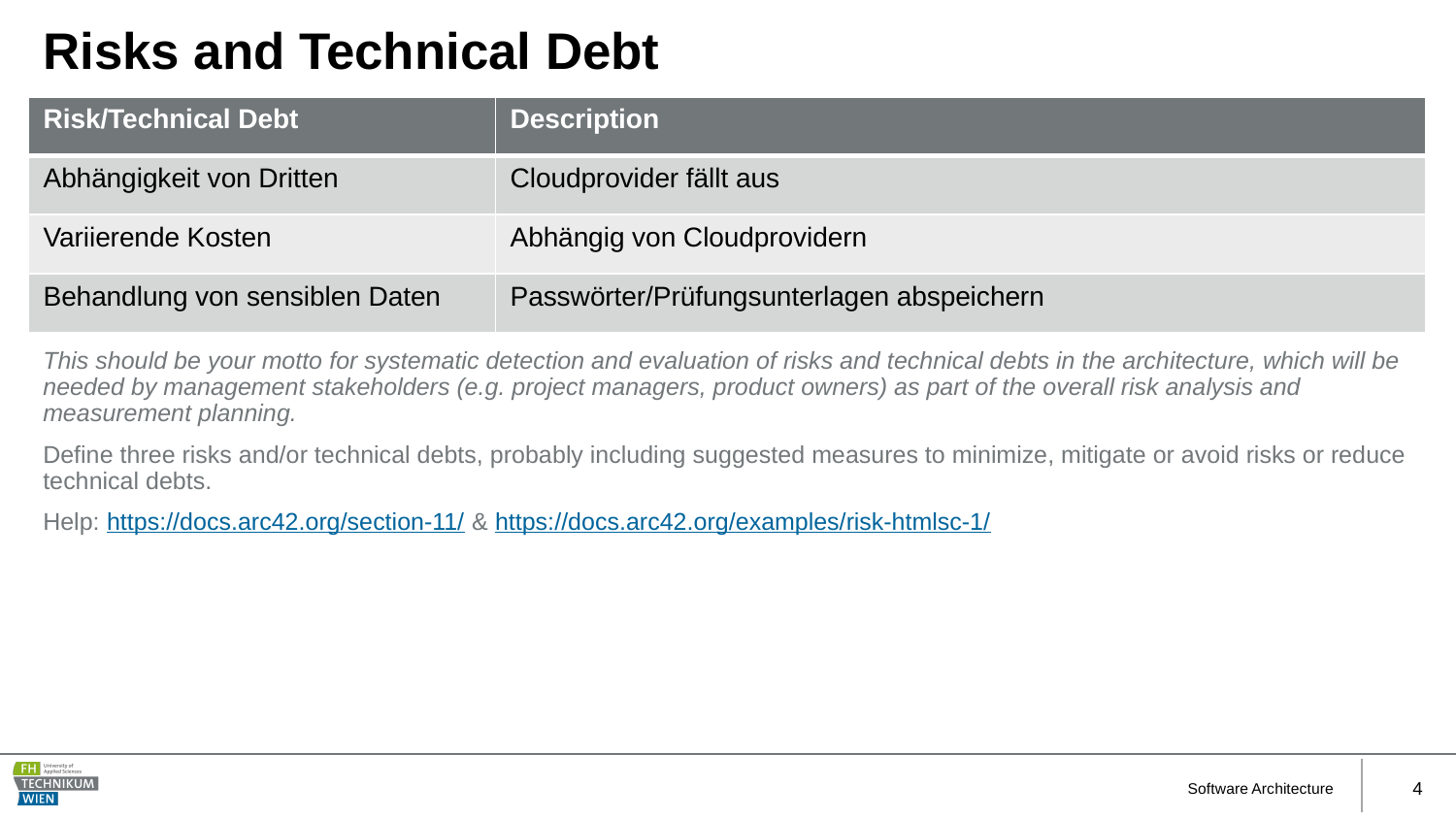

# Risks and Technical Debt
| Risk/Technical Debt | Description |
| --- | --- |
| Abhängigkeit von Dritten | Cloudprovider fällt aus |
| Variierende Kosten | Abhängig von Cloudprovidern |
| Behandlung von sensiblen Daten | Passwörter/Prüfungsunterlagen abspeichern |
This should be your motto for systematic detection and evaluation of risks and technical debts in the architecture, which will be needed by management stakeholders (e.g. project managers, product owners) as part of the overall risk analysis and measurement planning.
Define three risks and/or technical debts, probably including suggested measures to minimize, mitigate or avoid risks or reduce technical debts.
Help: https://docs.arc42.org/section-11/ & https://docs.arc42.org/examples/risk-htmlsc-1/
Software Architecture
4